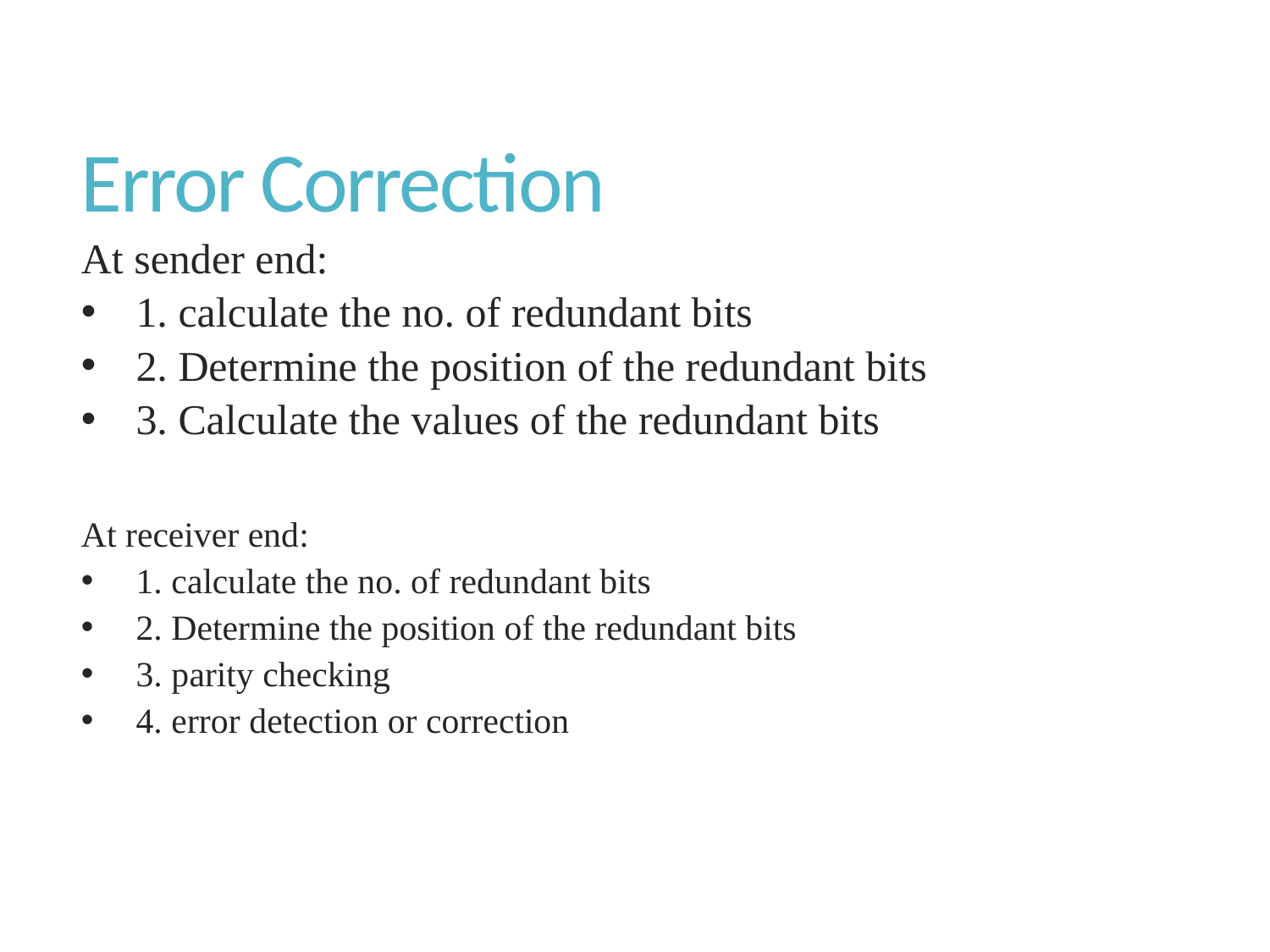

# Error Correction
At sender end:
1. calculate the no. of redundant bits
2. Determine the position of the redundant bits
3. Calculate the values of the redundant bits

At receiver end:
1. calculate the no. of redundant bits
2. Determine the position of the redundant bits
3. parity checking
4. error detection or correction